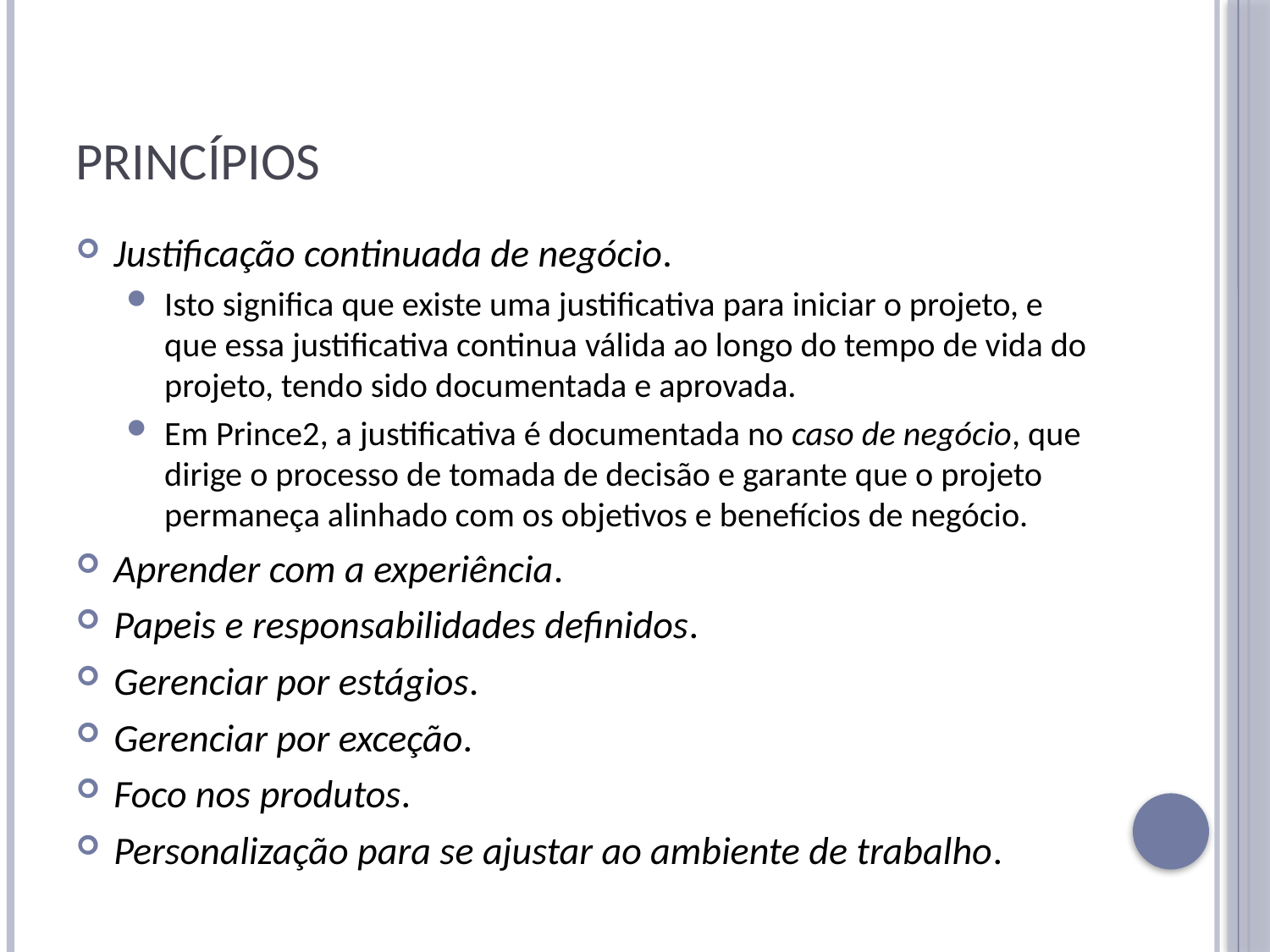

# Princípios
Justificação continuada de negócio.
Isto significa que existe uma justificativa para iniciar o projeto, e que essa justificativa continua válida ao longo do tempo de vida do projeto, tendo sido documentada e aprovada.
Em Prince2, a justificativa é documentada no caso de negócio, que dirige o processo de tomada de decisão e garante que o projeto permaneça alinhado com os objetivos e benefícios de negócio.
Aprender com a experiência.
Papeis e responsabilidades definidos.
Gerenciar por estágios.
Gerenciar por exceção.
Foco nos produtos.
Personalização para se ajustar ao ambiente de trabalho.